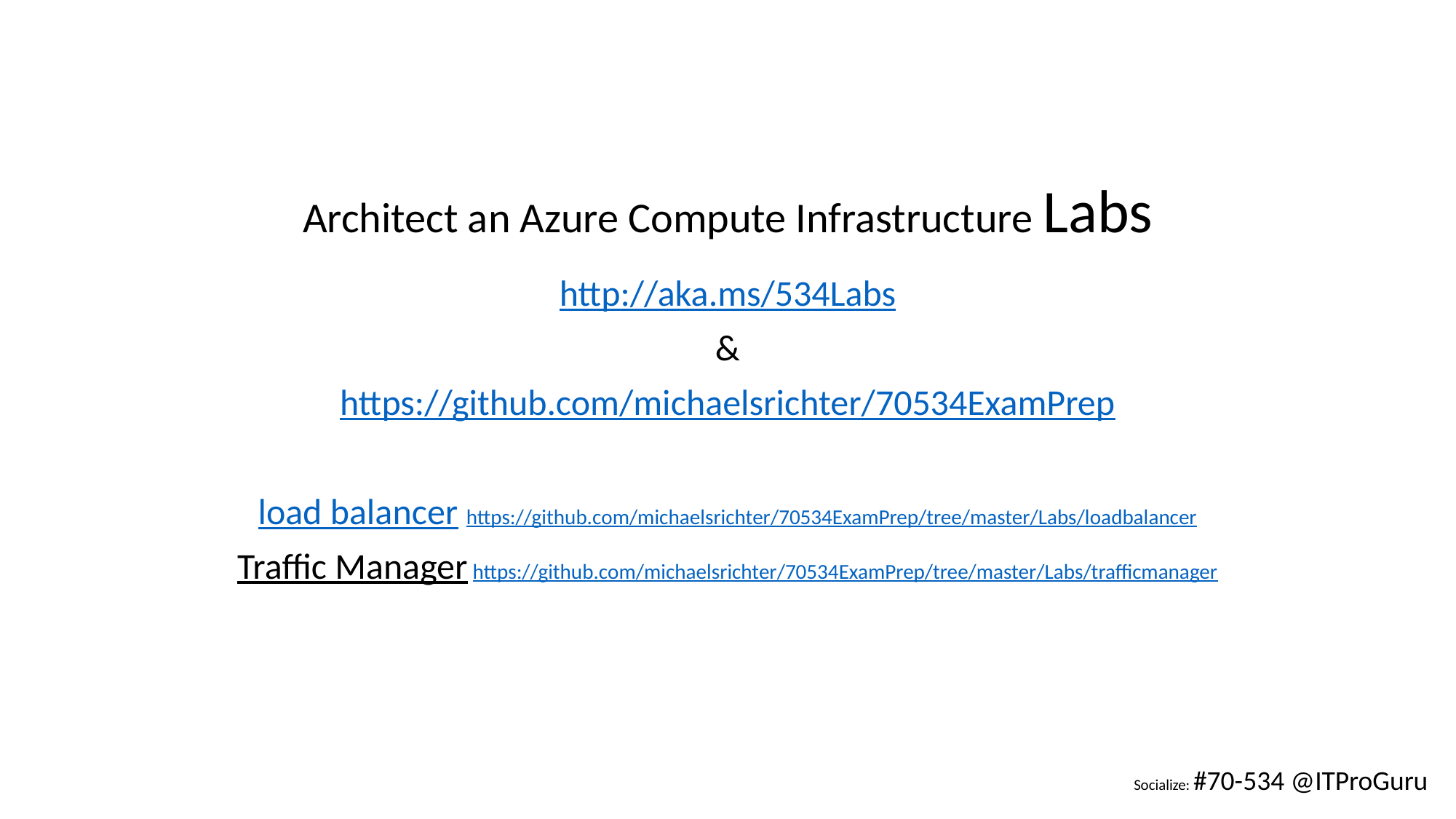

# Architect an Azure Compute Infrastructure Labs
http://aka.ms/534Labs
&
https://github.com/michaelsrichter/70534ExamPrep

load balancer https://github.com/michaelsrichter/70534ExamPrep/tree/master/Labs/loadbalancer
Traffic Manager https://github.com/michaelsrichter/70534ExamPrep/tree/master/Labs/trafficmanager